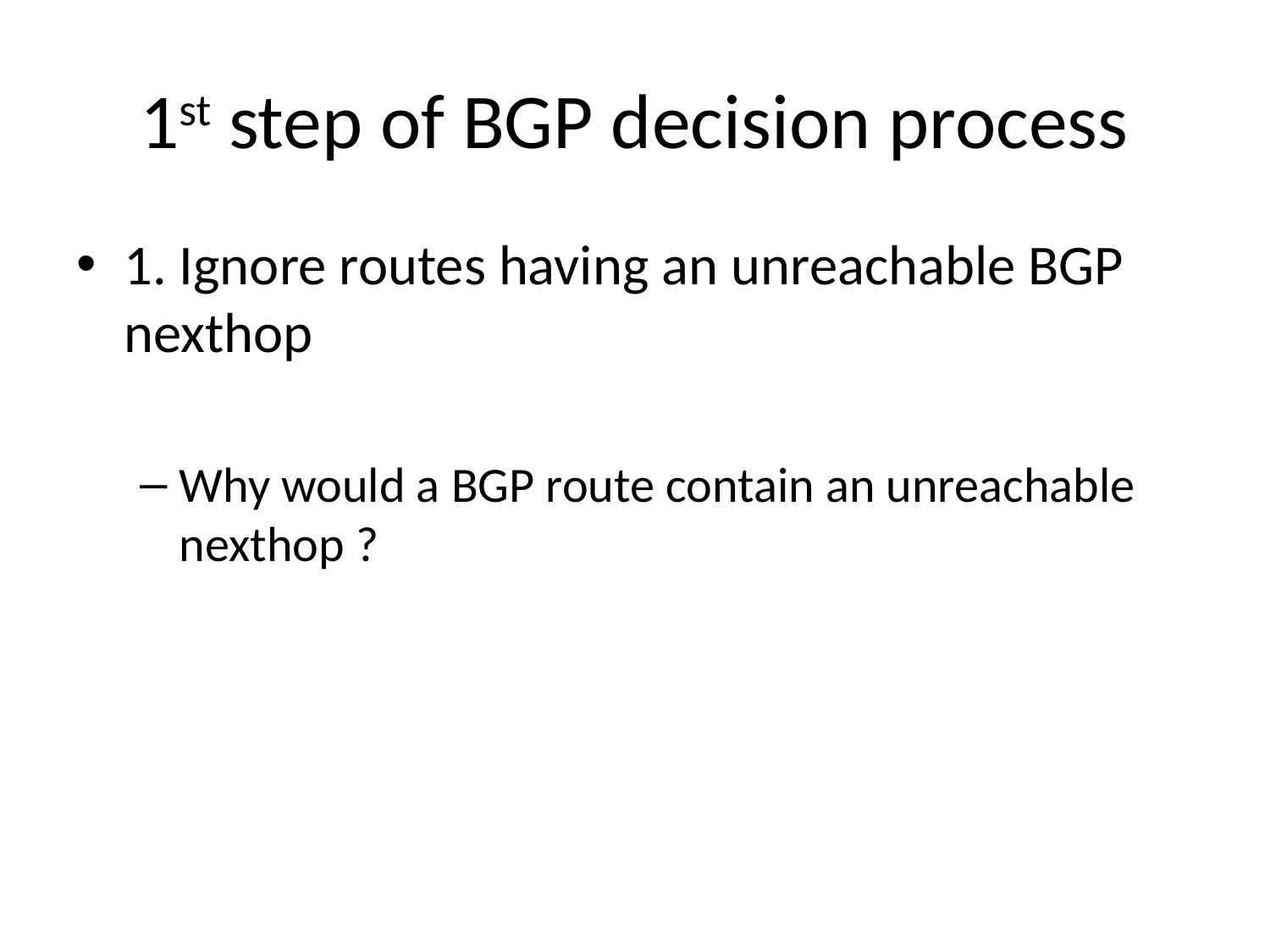

# 1st step of BGP decision process
1. Ignore routes having an unreachable BGP nexthop

Why would a BGP route contain an unreachable nexthop ?